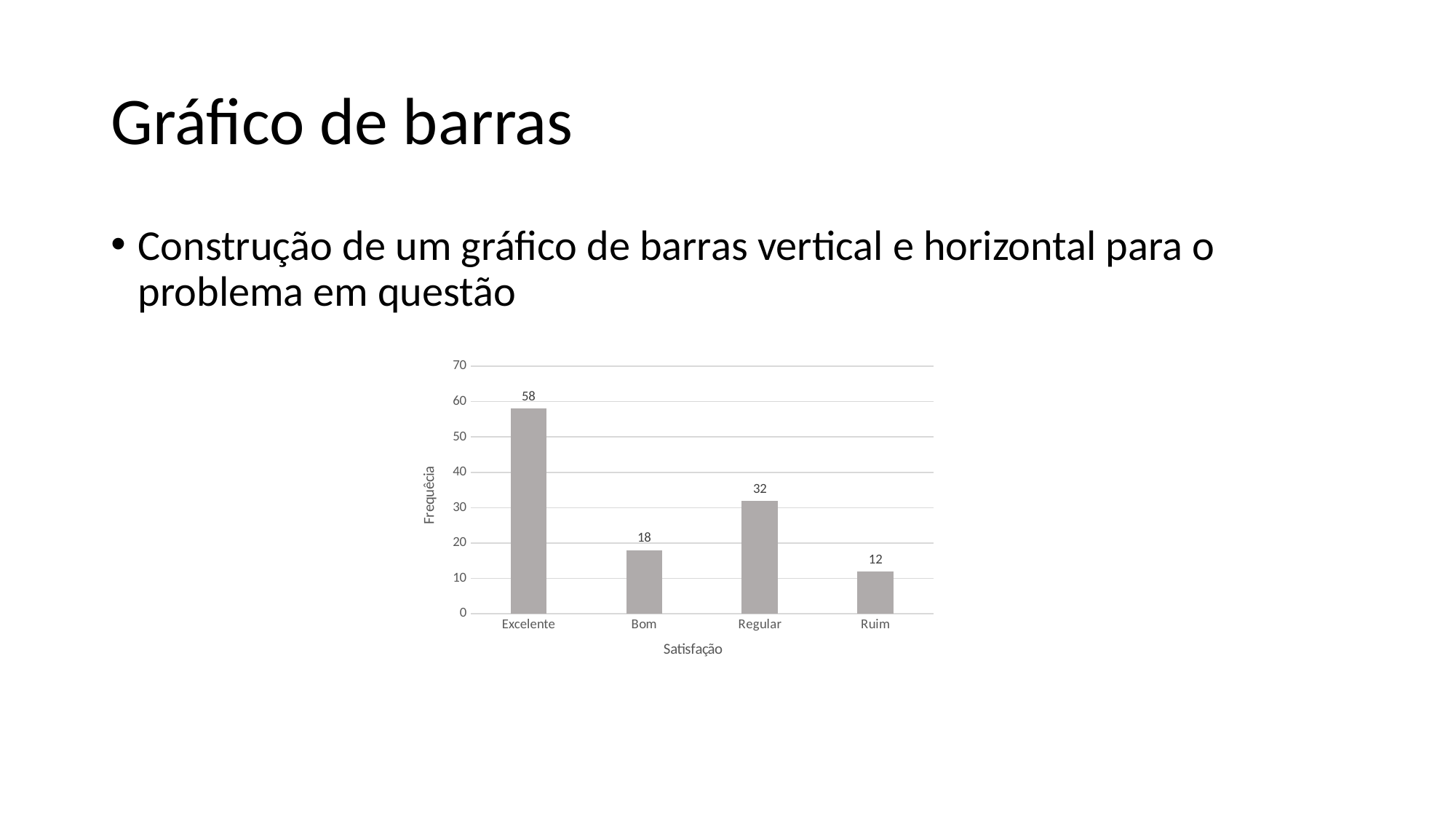

# Gráfico de barras
Construção de um gráfico de barras vertical e horizontal para o problema em questão

### Chart

| Category | Frequência absoluta  |
|---|---|
| Excelente | 58.0 |
| Bom | 18.0 |
| Regular | 32.0 |
| Ruim | 12.0 |